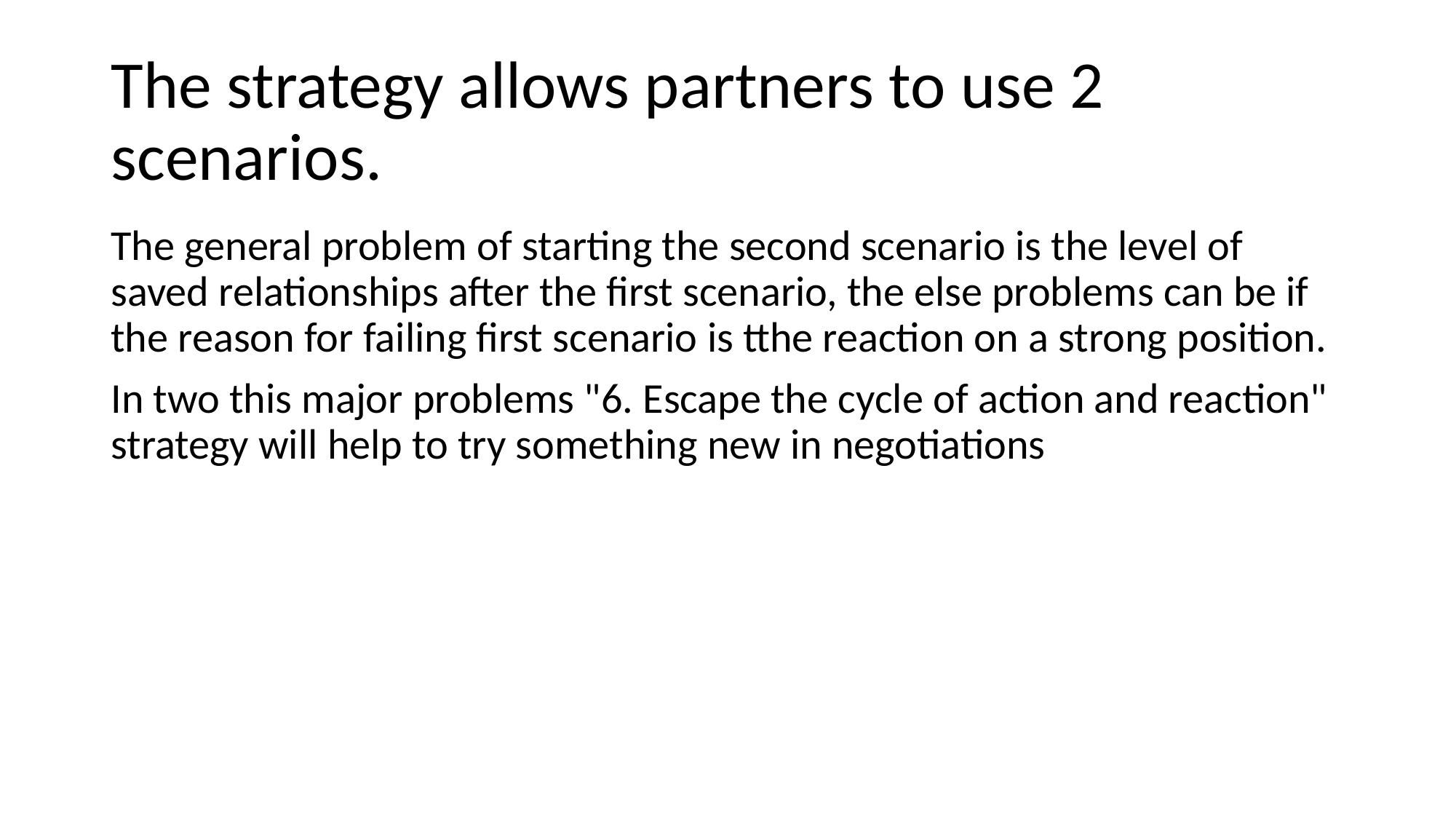

# The strategy allows partners to use 2 scenarios.
The general problem of starting the second scenario is the level of saved relationships after the first scenario, the else problems can be if the reason for failing first scenario is tthe reaction on a strong position.
In two this major problems "6. Escape the cycle of action and reaction" strategy will help to try something new in negotiations